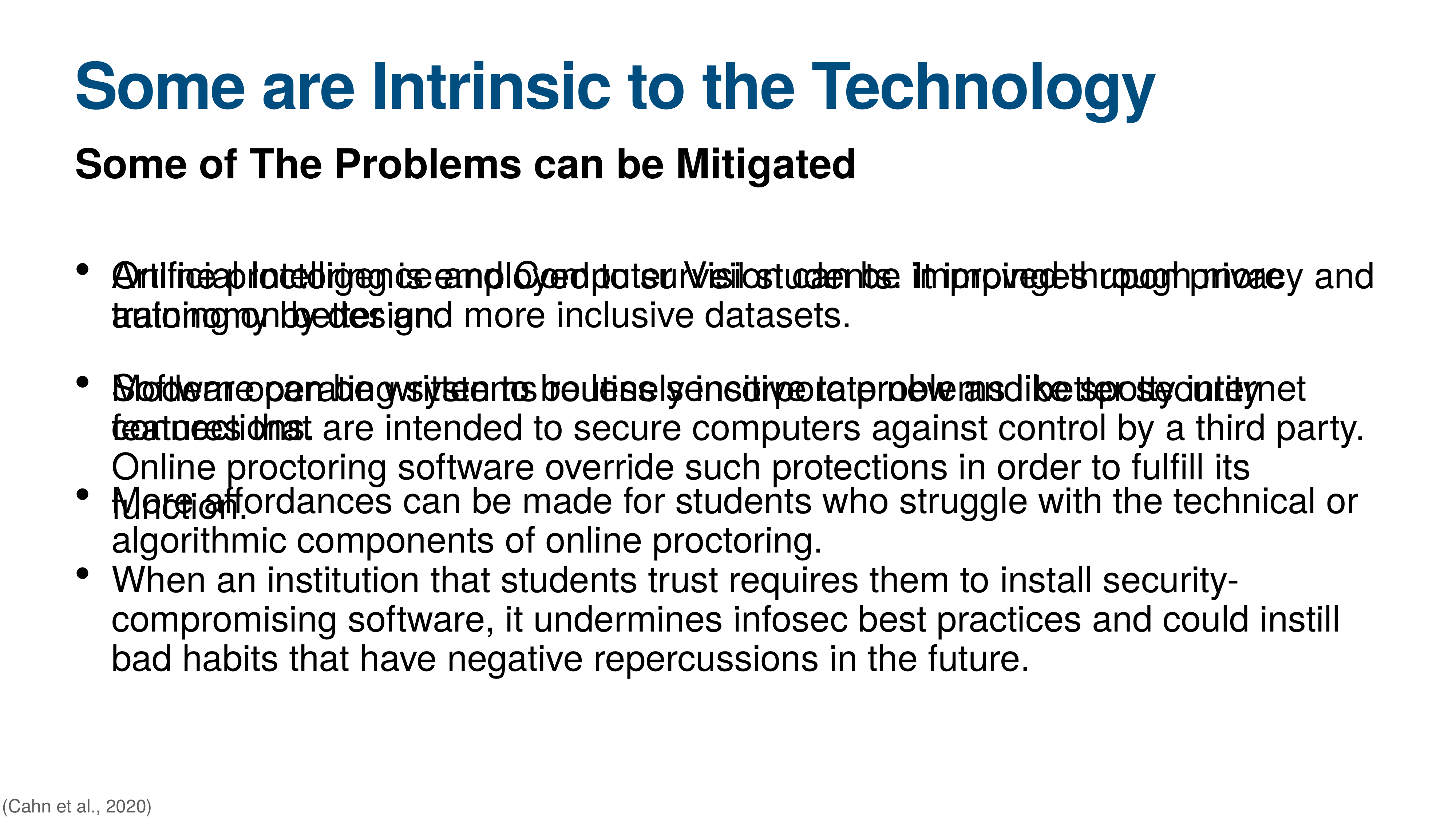

Some are Intrinsic to the Technology
# Some of The Problems can be Mitigated
Artificial Intelligence and Computer Vision can be improved through more training on better and more inclusive datasets.
Software can be written to be less sensitive to problems like spotty internet connections.
More affordances can be made for students who struggle with the technical or algorithmic components of online proctoring.
Online proctoring is employed to surveil students. It impinges upon privacy and autonomy by design.
Modern operating systems routinely incorporate new and better security features that are intended to secure computers against control by a third party. Online proctoring software override such protections in order to fulfill its function.
When an institution that students trust requires them to install security-compromising software, it undermines infosec best practices and could instill bad habits that have negative repercussions in the future.
(Cahn et al., 2020)